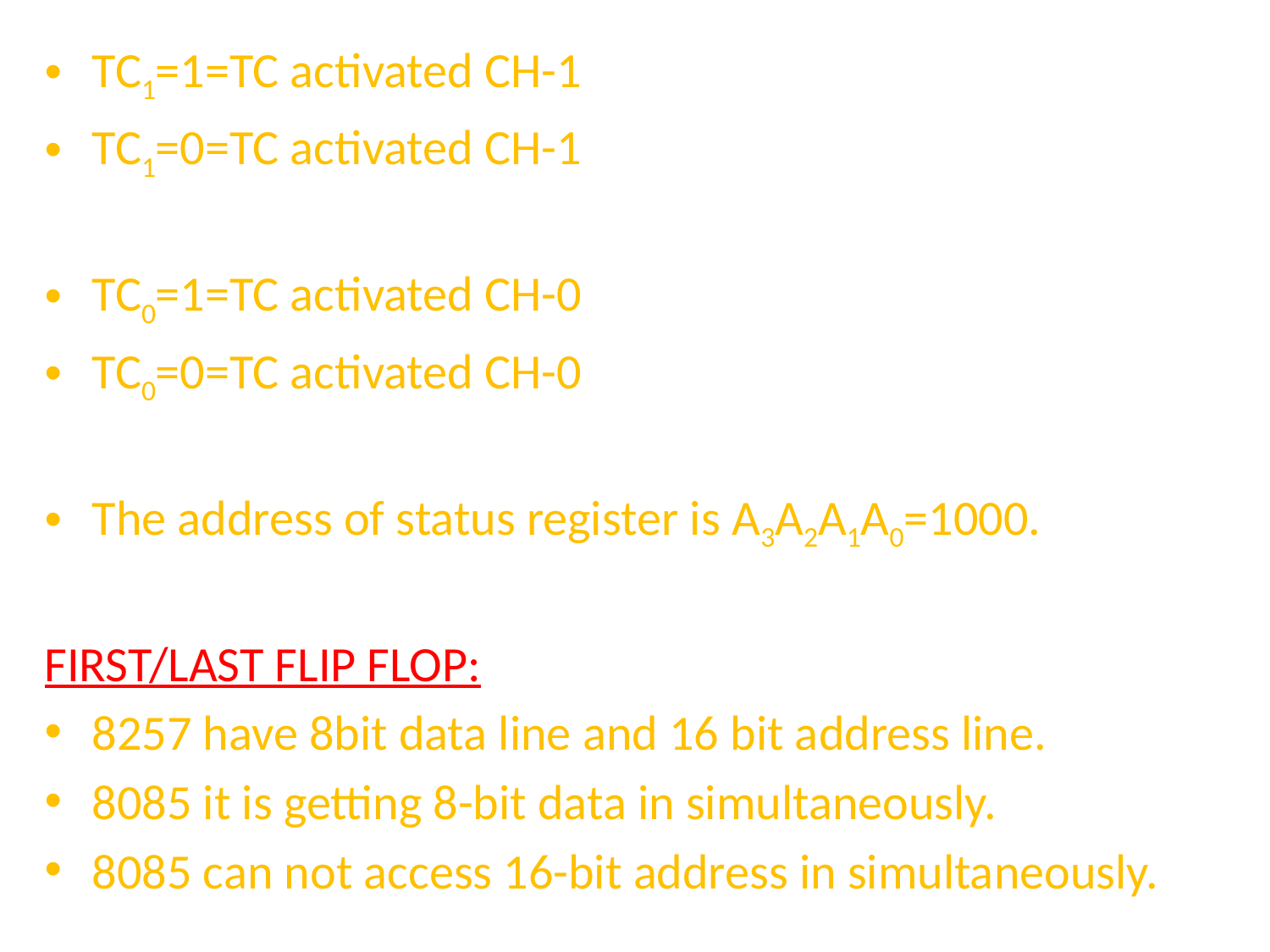

TC1=1=TC activated CH-1
TC1=0=TC activated CH-1

TC0=1=TC activated CH-0
TC0=0=TC activated CH-0

The address of status register is A3A2A1A0=1000.

FIRST/LAST FLIP FLOP:
8257 have 8bit data line and 16 bit address line.
8085 it is getting 8-bit data in simultaneously.
8085 can not access 16-bit address in simultaneously.